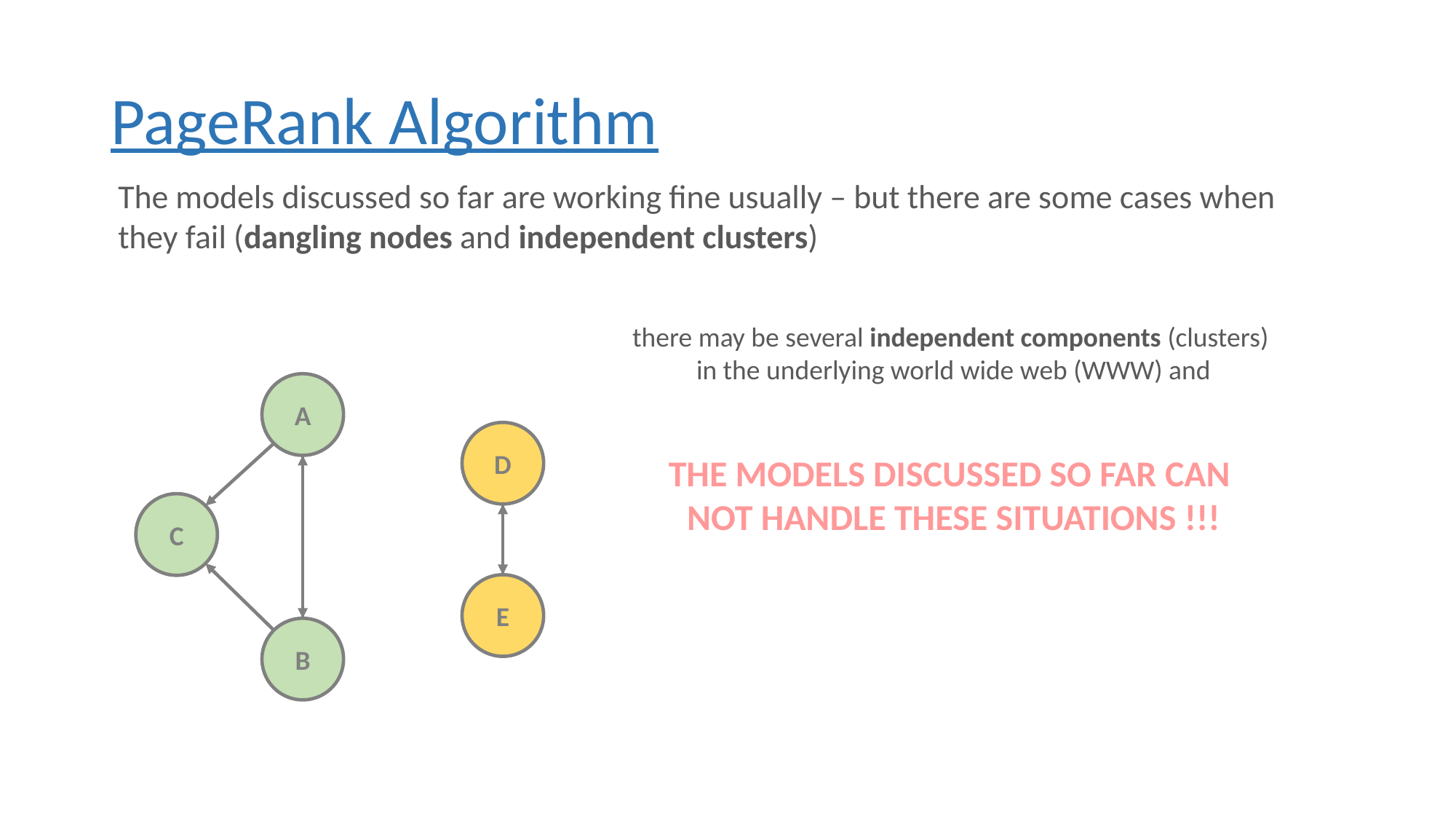

# PageRank Algorithm
The models discussed so far are working fine usually – but there are some cases when
they fail (dangling nodes and independent clusters)
there may be several independent components (clusters)
in the underlying world wide web (WWW) and

THE MODELS DISCUSSED SO FAR CAN
NOT HANDLE THESE SITUATIONS !!!

A
D
C
E
B